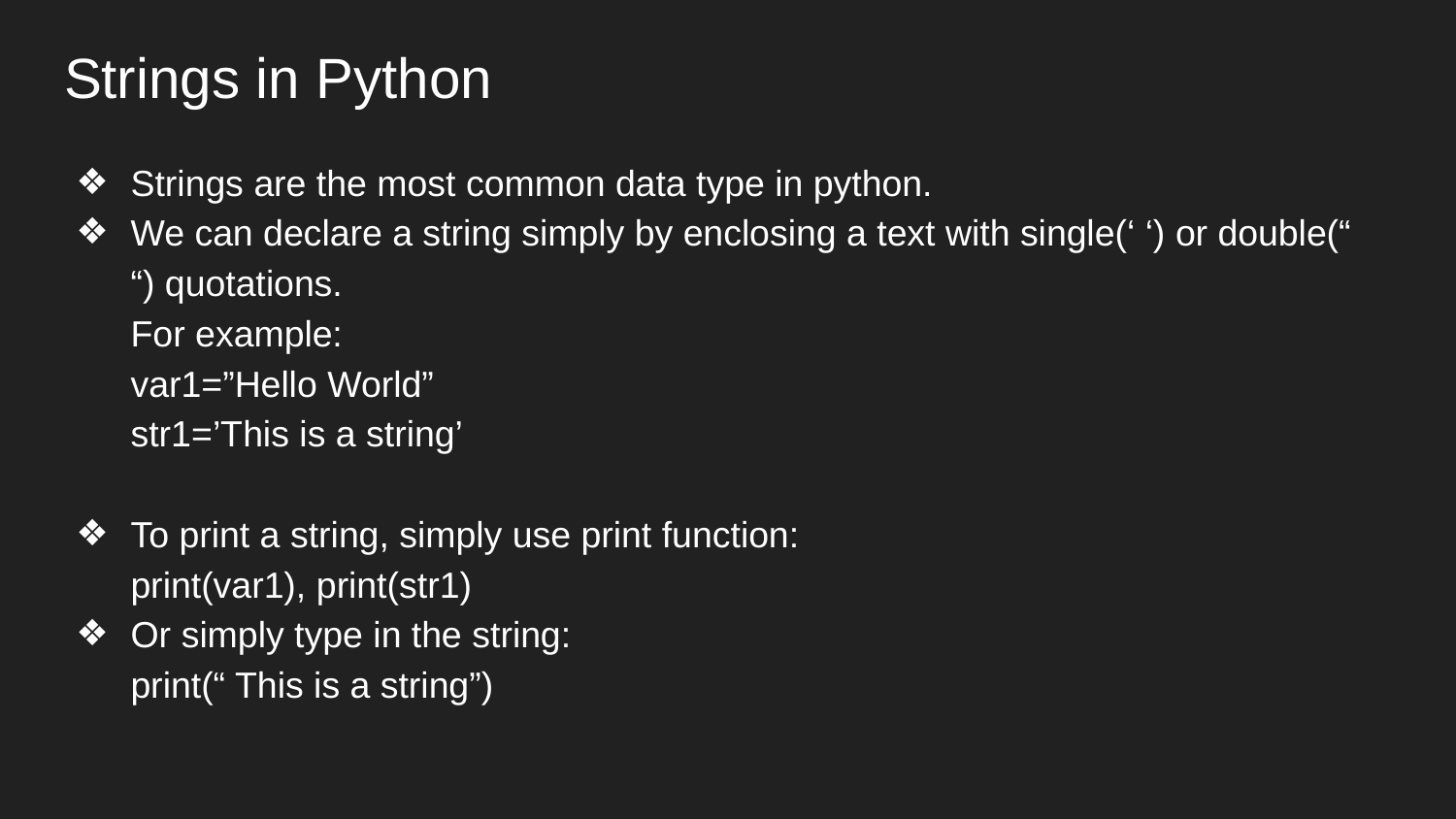

# Strings in Python
Strings are the most common data type in python.
We can declare a string simply by enclosing a text with single(‘ ‘) or double(“ “) quotations.
For example:
var1=”Hello World”
str1=’This is a string’
To print a string, simply use print function:
print(var1), print(str1)
Or simply type in the string:
print(“ This is a string”)